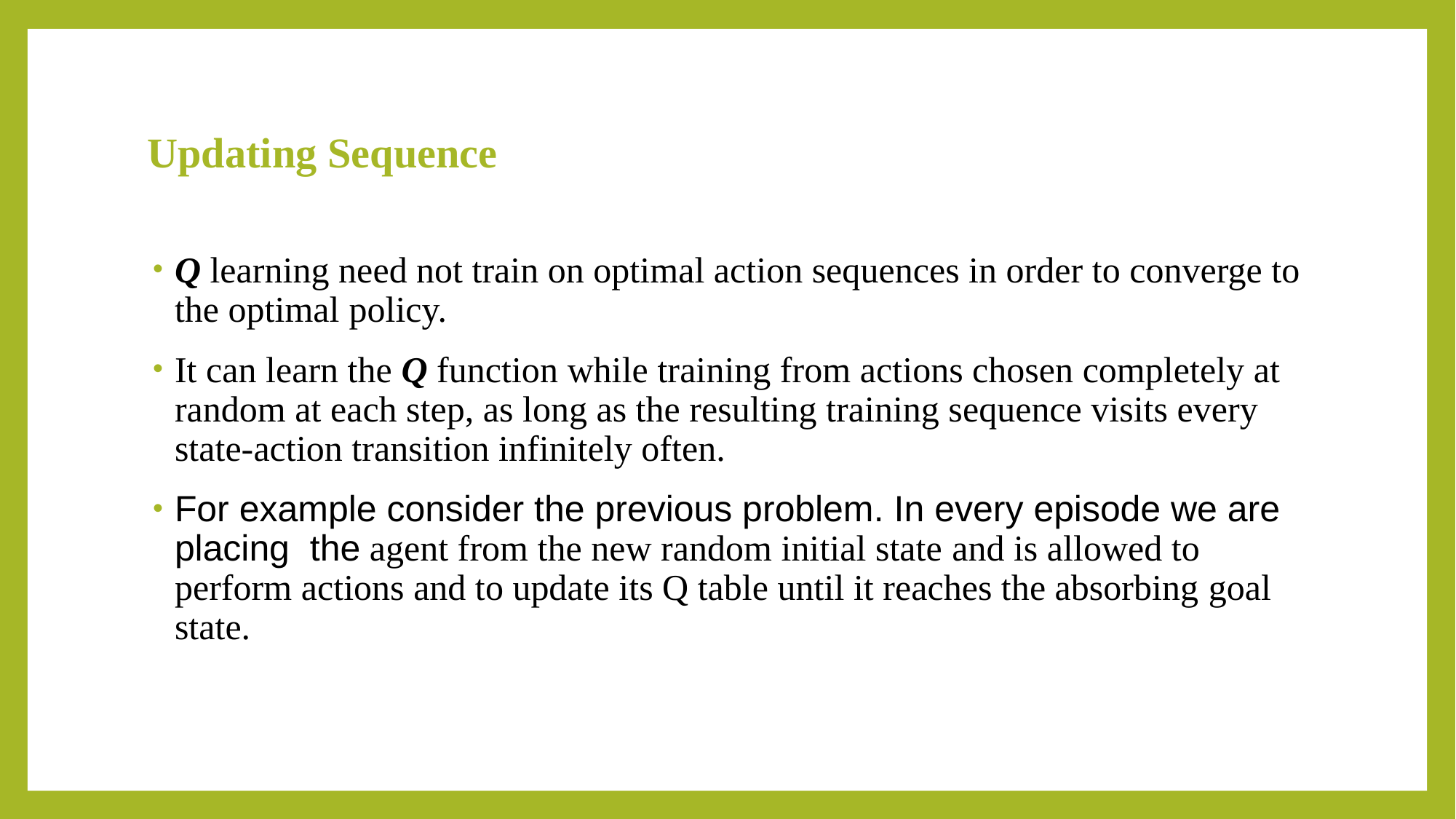

# Updating Sequence
Q learning need not train on optimal action sequences in order to converge to the optimal policy.
It can learn the Q function while training from actions chosen completely at random at each step, as long as the resulting training sequence visits every state-action transition infinitely often.
For example consider the previous problem. In every episode we are placing  the agent from the new random initial state and is allowed to perform actions and to update its Q table until it reaches the absorbing goal state.